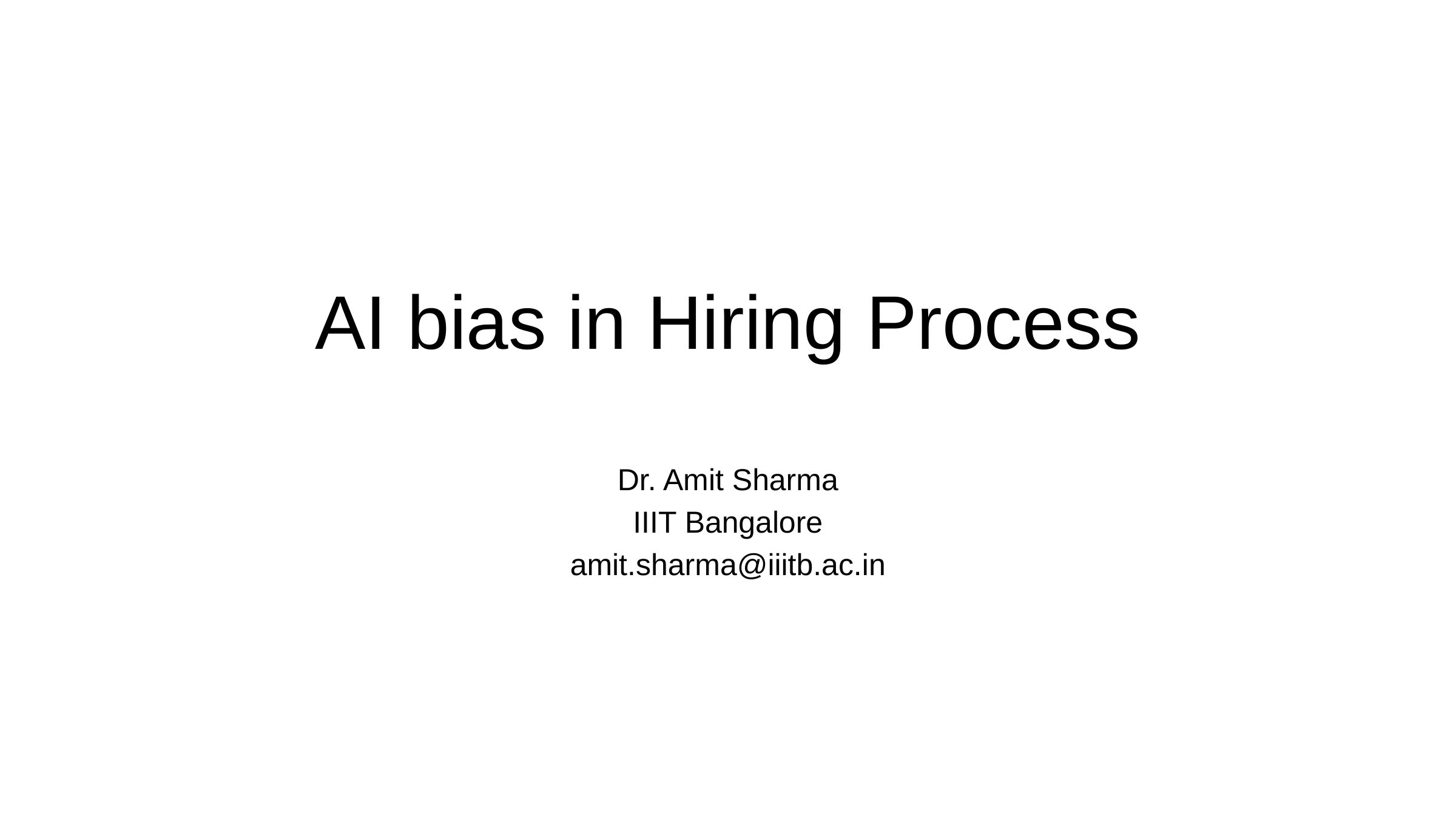

# AI bias in Hiring Process
Dr. Amit Sharma
IIIT Bangalore
amit.sharma@iiitb.ac.in